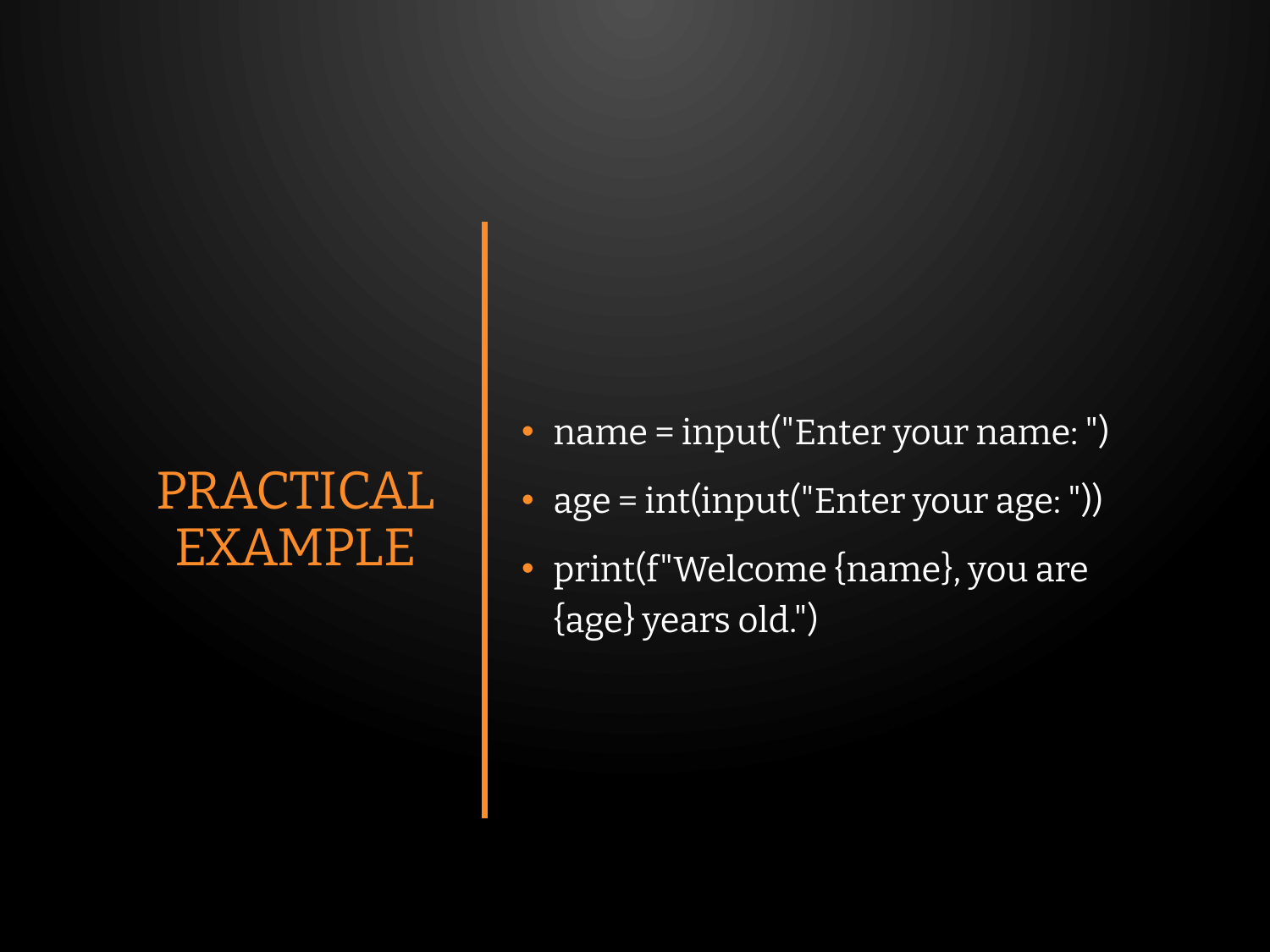

# Practical Example
name = input("Enter your name: ")
age = int(input("Enter your age: "))
print(f"Welcome {name}, you are {age} years old.")